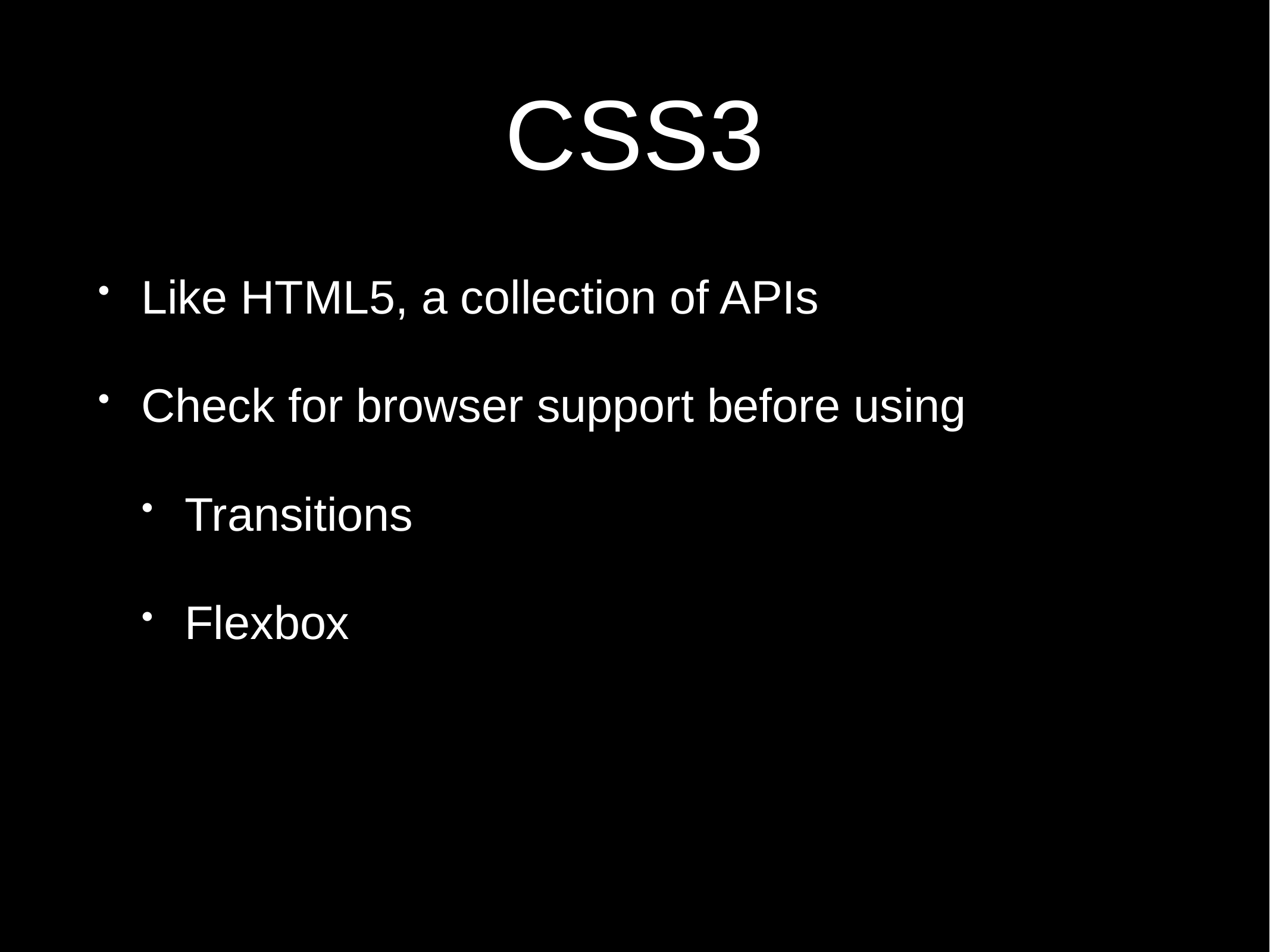

# CSS3
Like HTML5, a collection of APIs
Check for browser support before using
Transitions
Flexbox